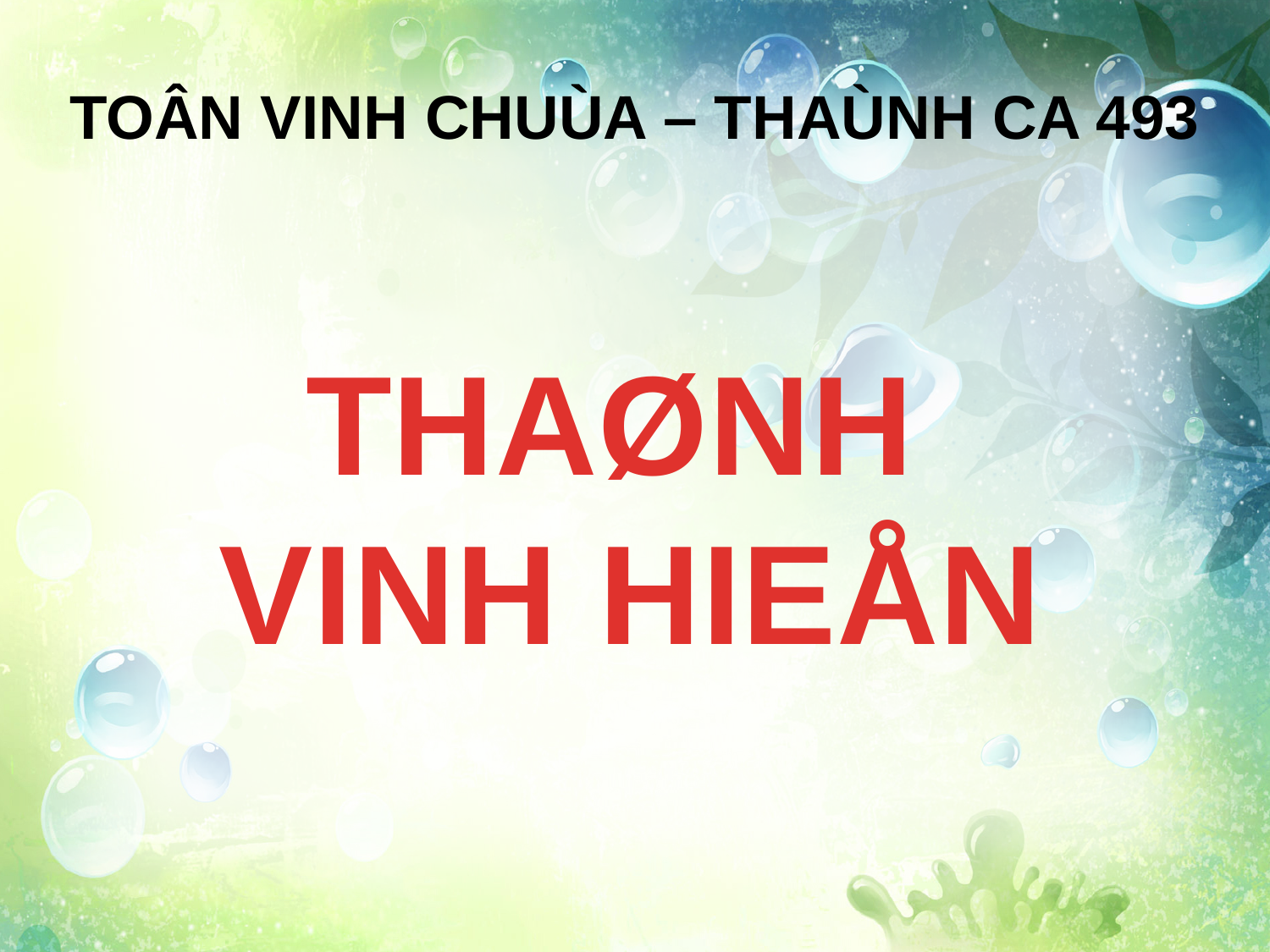

TOÂN VINH CHUÙA – THAÙNH CA 493
THAØNH
VINH HIEÅN